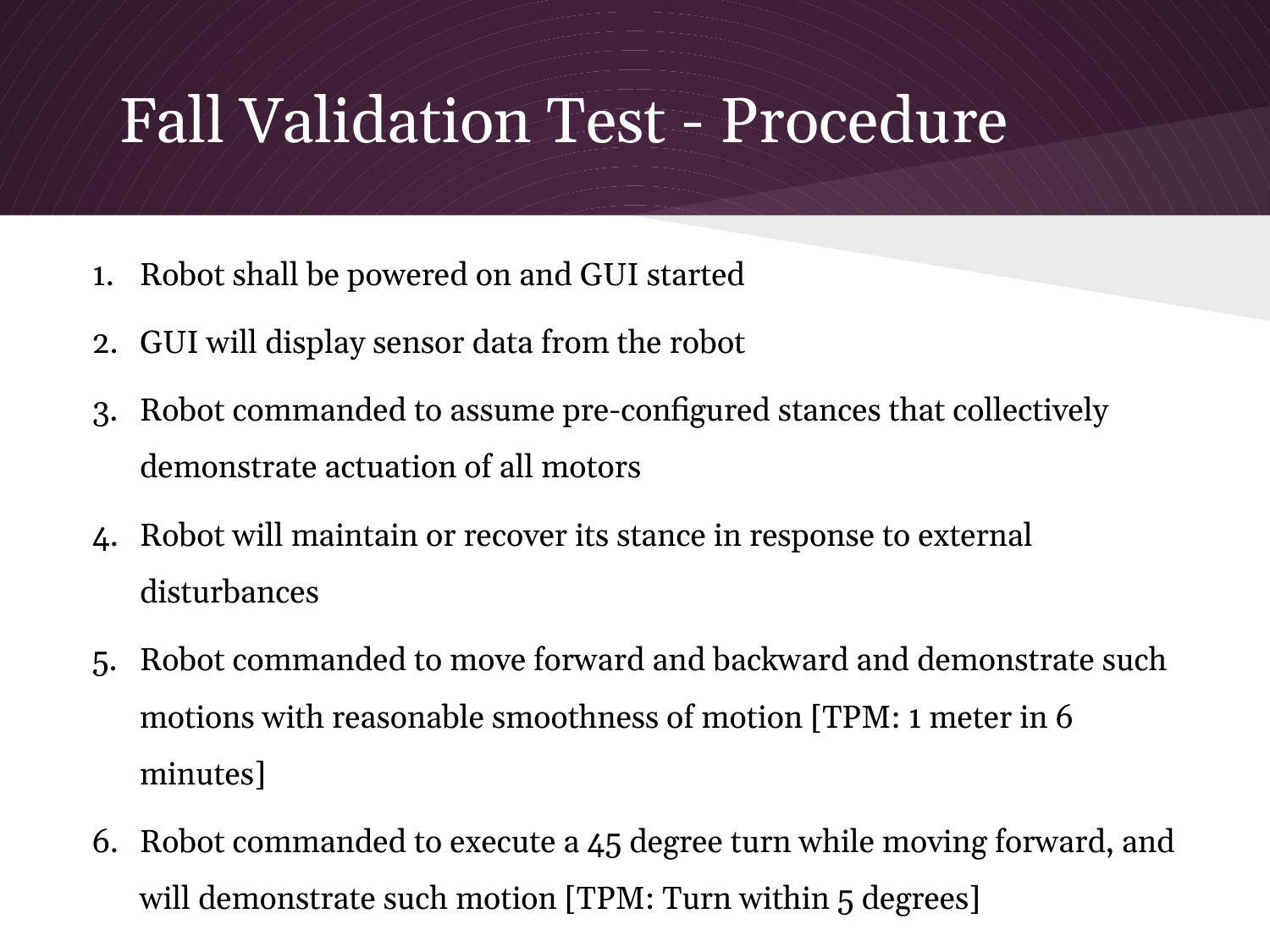

# Fall Validation Test - Procedure
Robot shall be powered on and GUI started
GUI will display sensor data from the robot
Robot commanded to assume pre-configured stances that collectively demonstrate actuation of all motors
Robot will maintain or recover its stance in response to external disturbances
Robot commanded to move forward and backward and demonstrate such motions with reasonable smoothness of motion [TPM: 1 meter in 6 minutes]
Robot commanded to execute a 45 degree turn while moving forward, and will demonstrate such motion [TPM: Turn within 5 degrees]